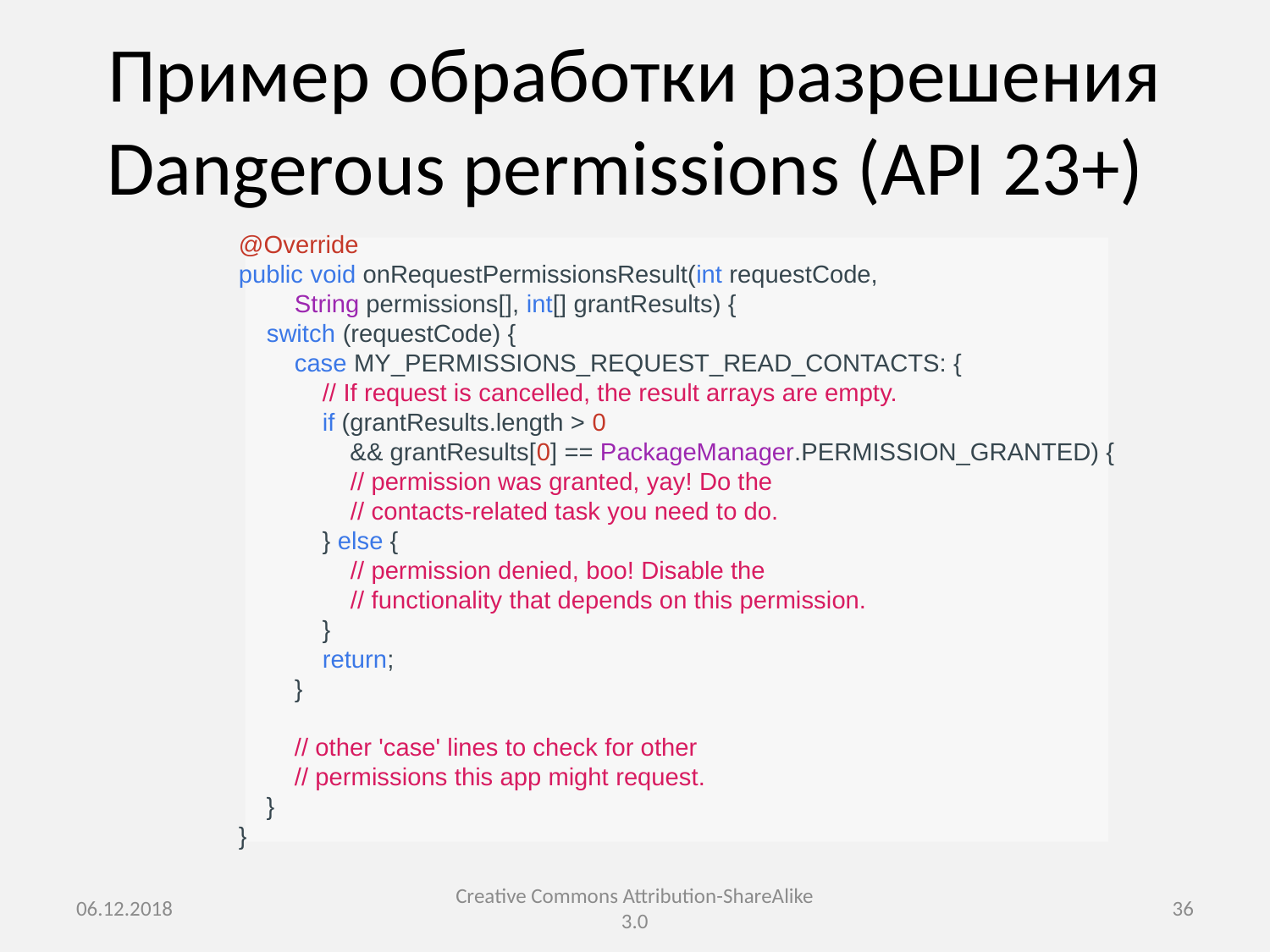

# Пример обработки разрешения Dangerous permissions (API 23+)
@Override
public void onRequestPermissionsResult(int requestCode,
        String permissions[], int[] grantResults) {
    switch (requestCode) {
        case MY_PERMISSIONS_REQUEST_READ_CONTACTS: {
            // If request is cancelled, the result arrays are empty.
            if (grantResults.length > 0
                && grantResults[0] == PackageManager.PERMISSION_GRANTED) {
                // permission was granted, yay! Do the
                // contacts-related task you need to do.
            } else {
                // permission denied, boo! Disable the
                // functionality that depends on this permission.
            }
            return;
        }
        // other 'case' lines to check for other
        // permissions this app might request.
    }
}
06.12.2018
Creative Commons Attribution-ShareAlike 3.0
36